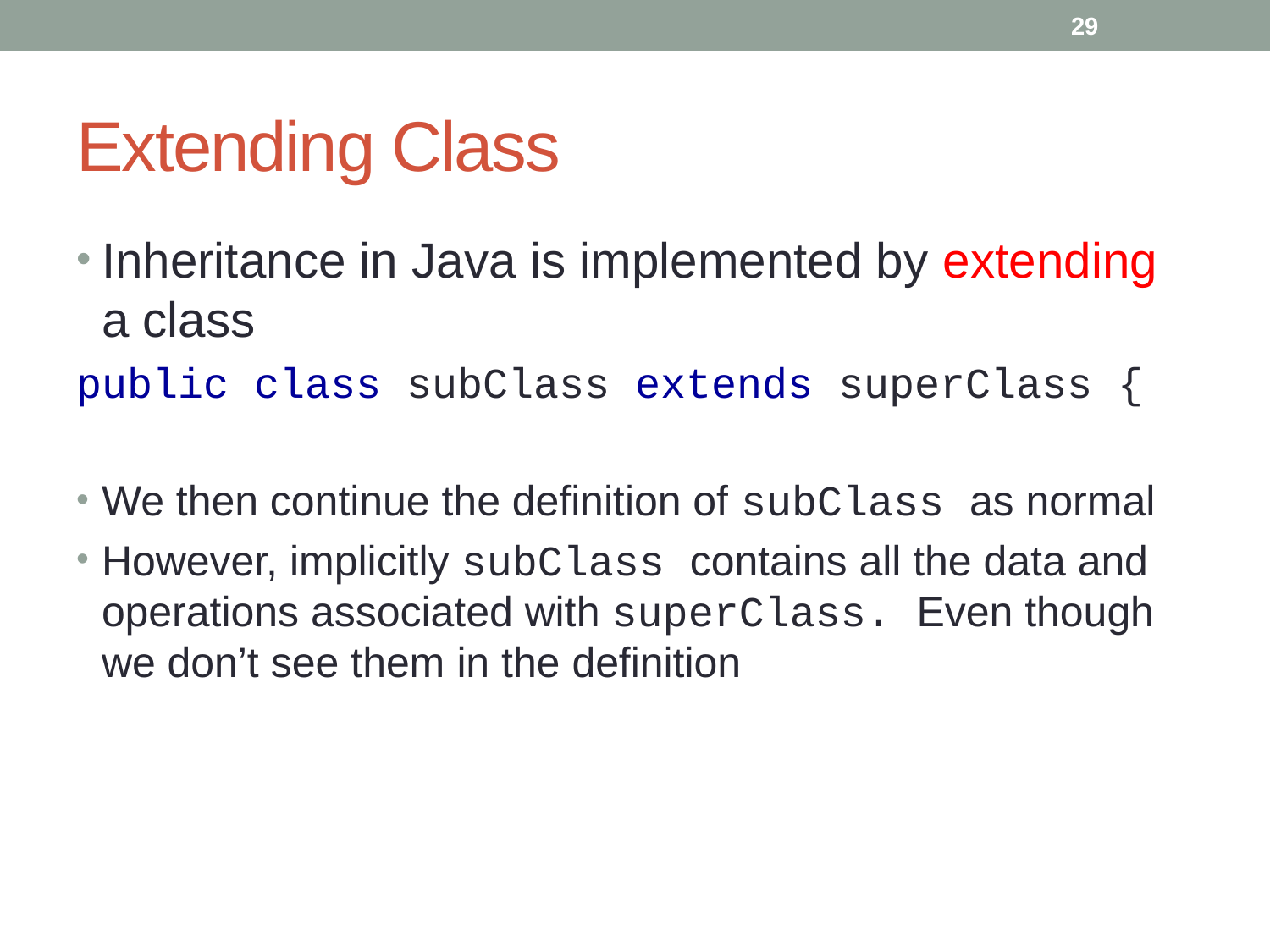

29
# Extending Class
Inheritance in Java is implemented by extending a class
public class subClass extends superClass {

We then continue the definition of subClass as normal
However, implicitly subClass contains all the data and operations associated with superClass. Even though we don’t see them in the definition